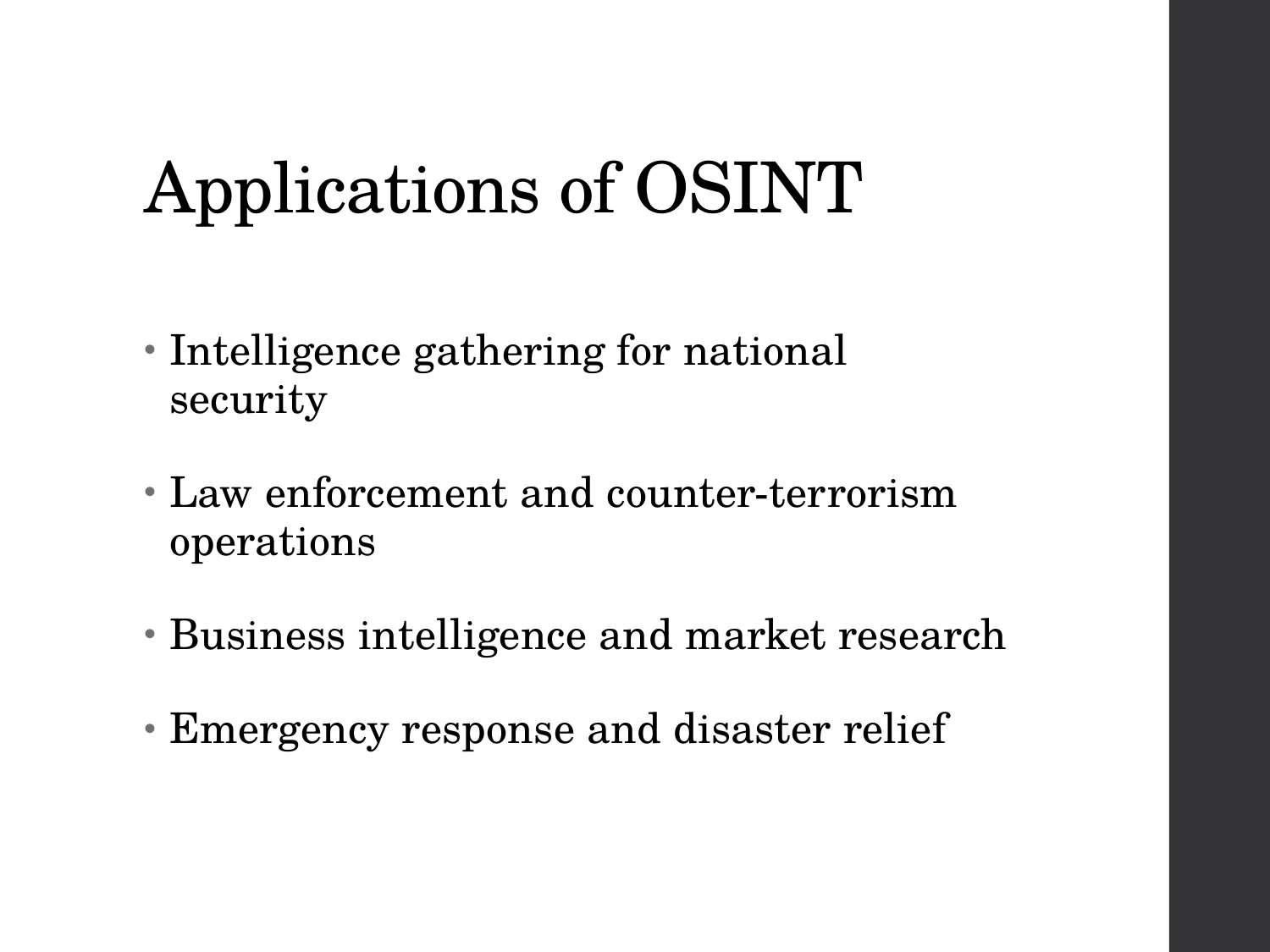

# Applications of OSINT

Intelligence gathering for national security
Law enforcement and counter-terrorism operations
Business intelligence and market research
Emergency response and disaster relief